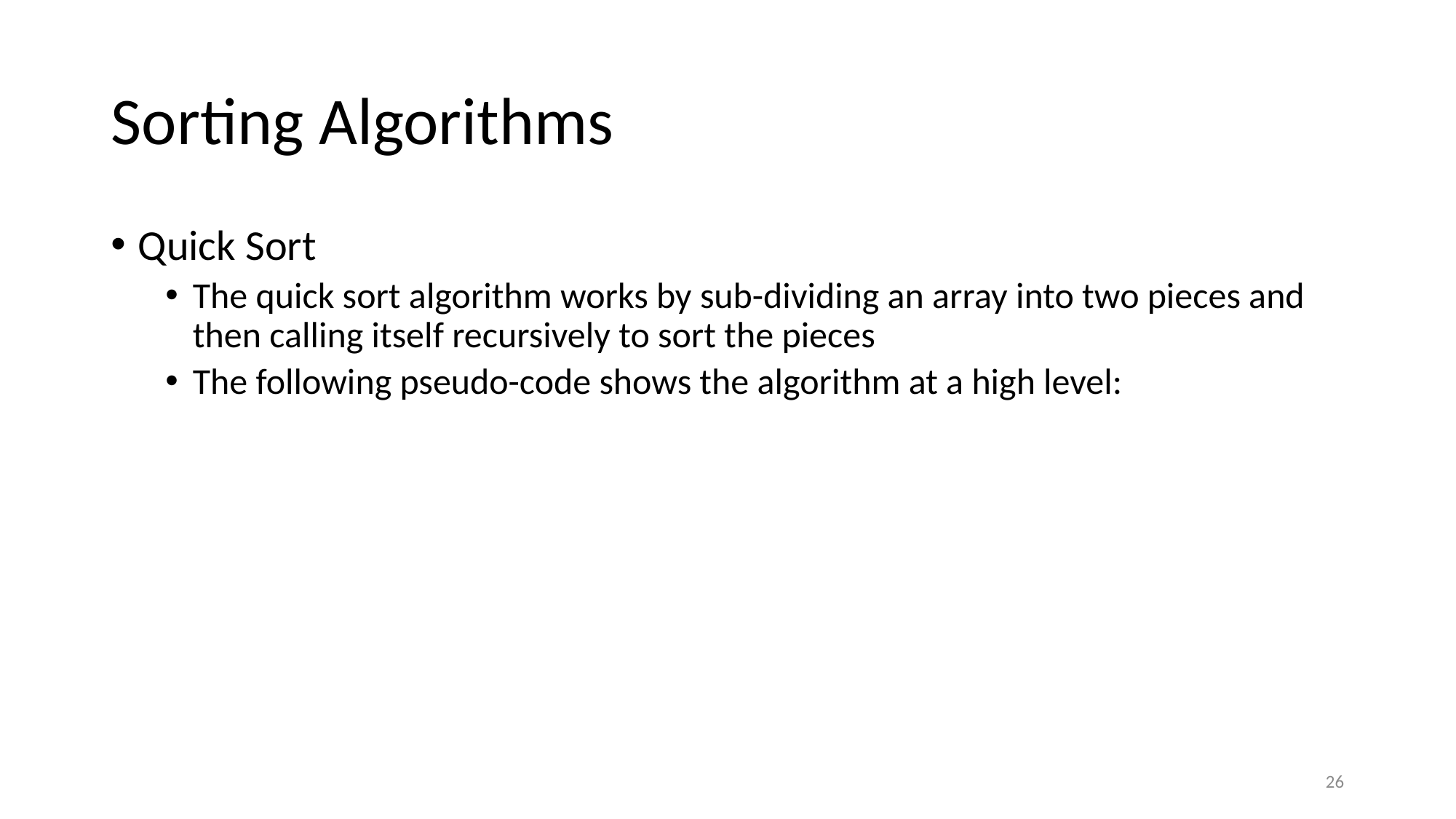

# Sorting Algorithms
Quick Sort
The quick sort algorithm works by sub-dividing an array into two pieces and then calling itself recursively to sort the pieces
The following pseudo-code shows the algorithm at a high level:

26